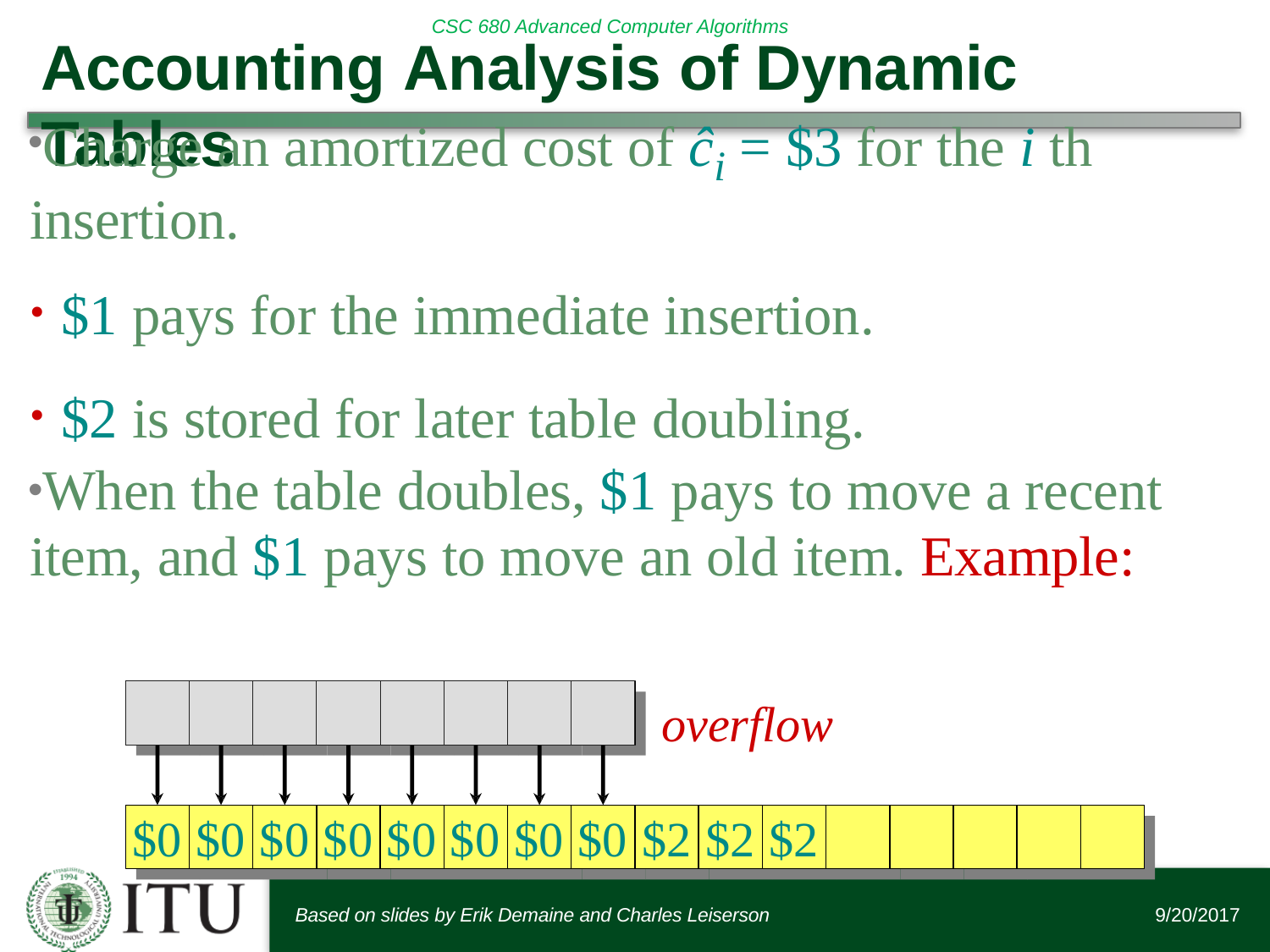

# Accounting Analysis of Dynamic Tables
Charge an amortized cost of ĉi = $3 for the i th insertion.
$1 pays for the immediate insertion.
$2 is stored for later table doubling.
When the table doubles, $1 pays to move a recent item, and $1 pays to move an old item. Example:

$0 $0 $0 $0 $2 $2 $2 $2
$0

overflow

$0 $0 $0 $0 $0 $0 $0 $0
$2 $2 $2

Based on slides by Erik Demaine and Charles Leiserson
9/20/2017